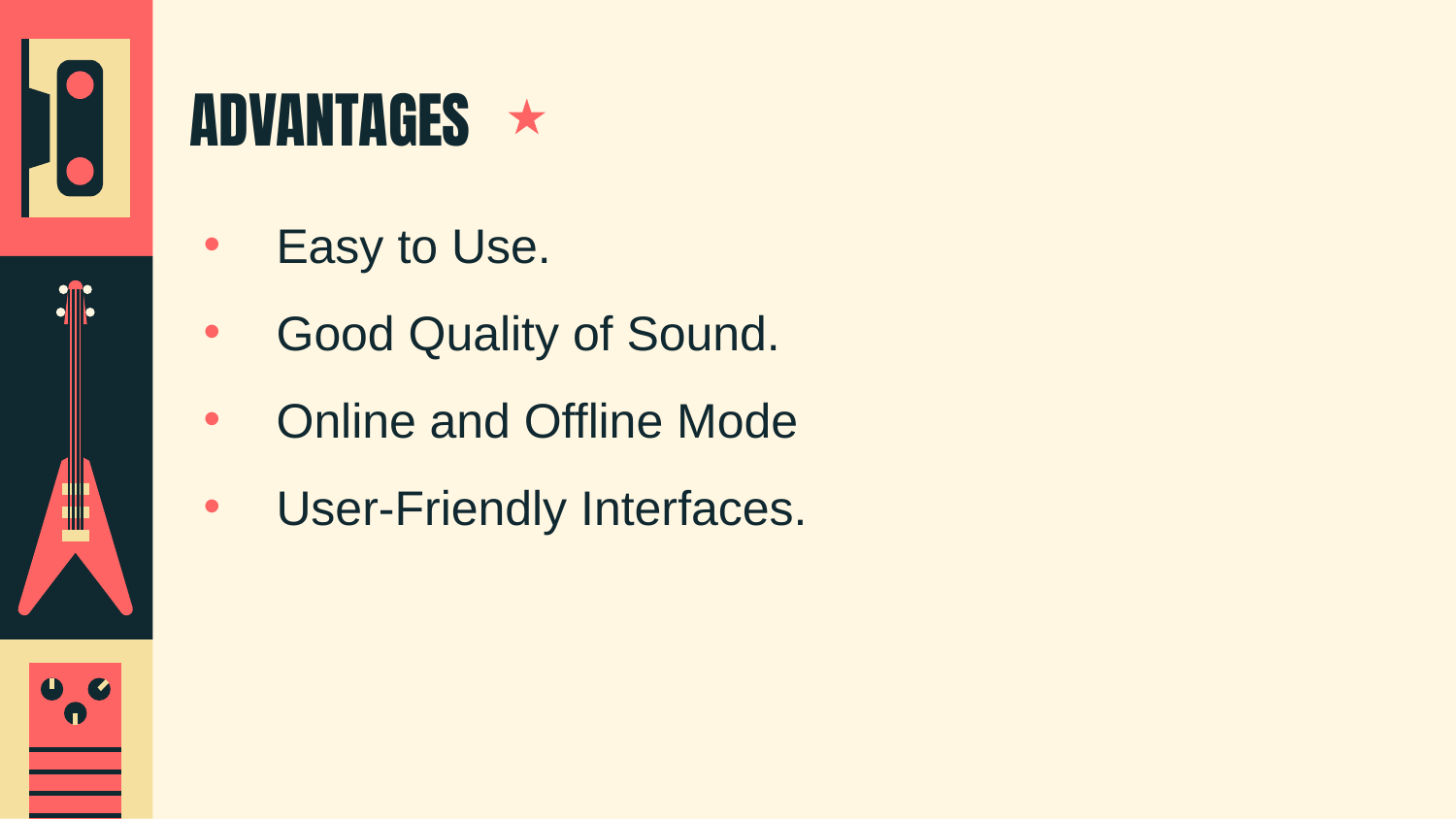

# ADVANTAGES

Easy to Use.
Good Quality of Sound.
Online and Offline Mode
User-Friendly Interfaces.